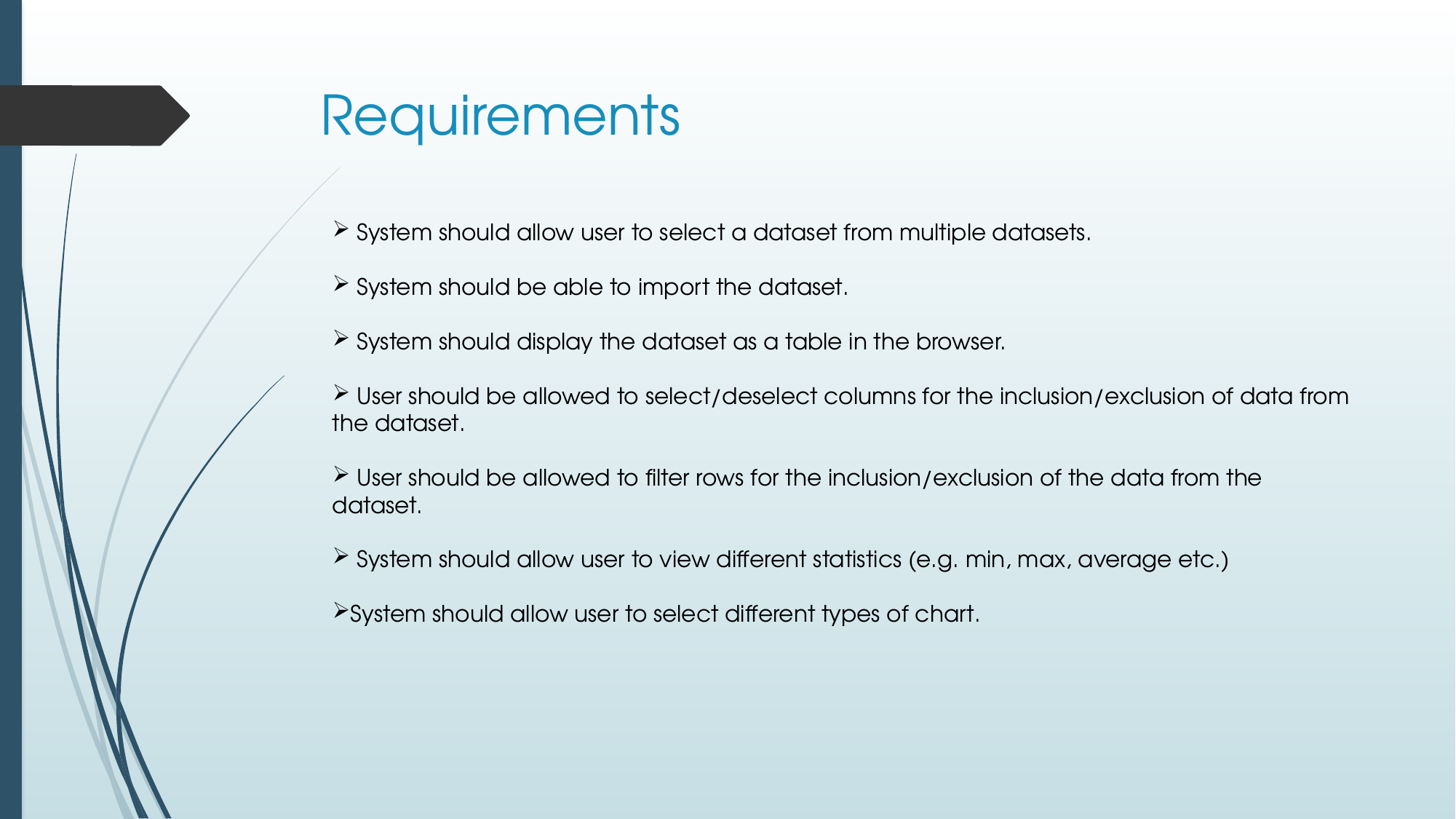

# Requirements
 System should allow user to select a dataset from multiple datasets.

 System should be able to import the dataset.

 System should display the dataset as a table in the browser.

 User should be allowed to select/deselect columns for the inclusion/exclusion of data from the dataset.

 User should be allowed to filter rows for the inclusion/exclusion of the data from the dataset.

 System should allow user to view different statistics (e.g. min, max, average etc.)

System should allow user to select different types of chart.